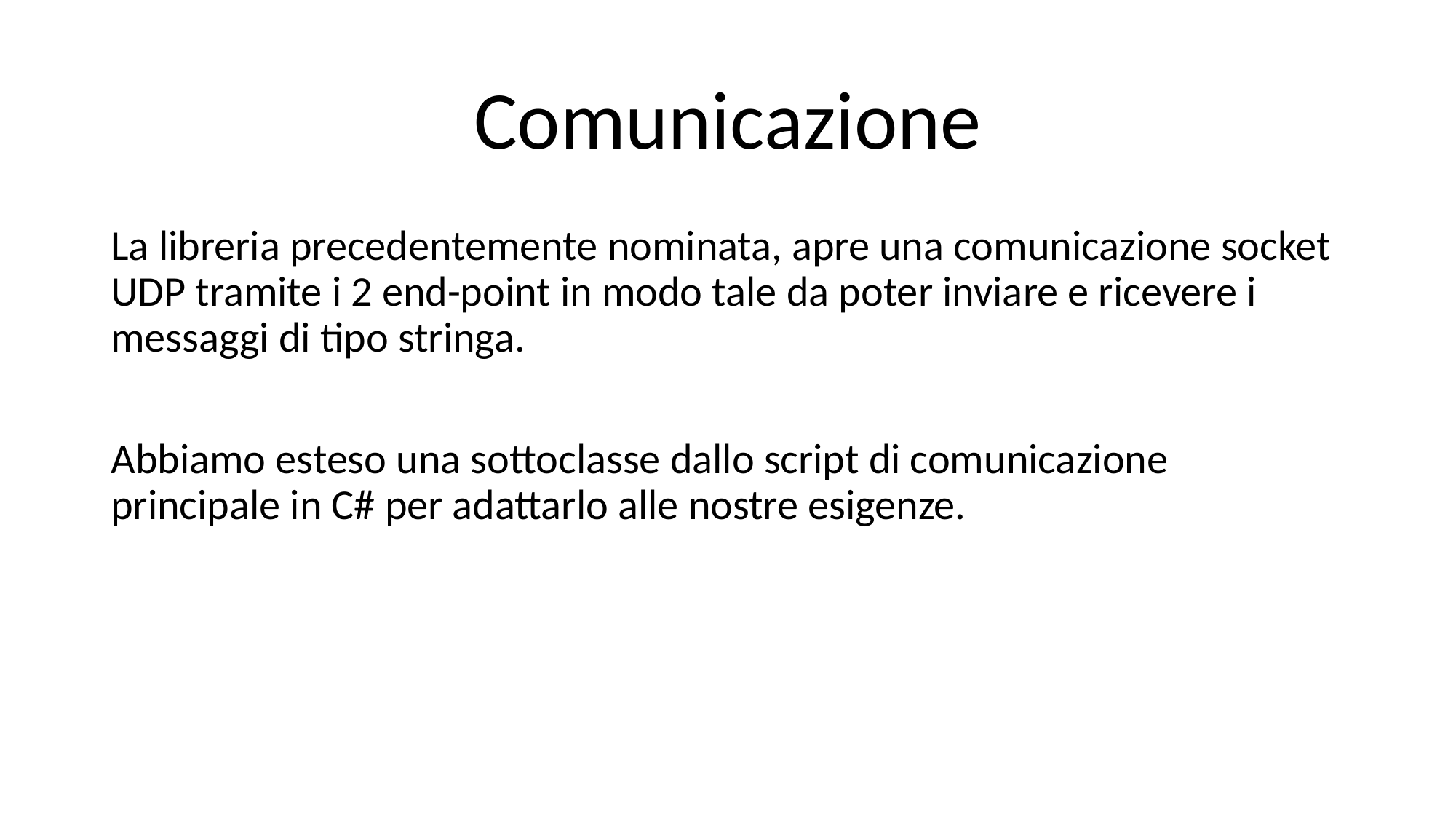

# Comunicazione
La libreria precedentemente nominata, apre una comunicazione socket UDP tramite i 2 end-point in modo tale da poter inviare e ricevere i messaggi di tipo stringa.

Abbiamo esteso una sottoclasse dallo script di comunicazione principale in C# per adattarlo alle nostre esigenze.